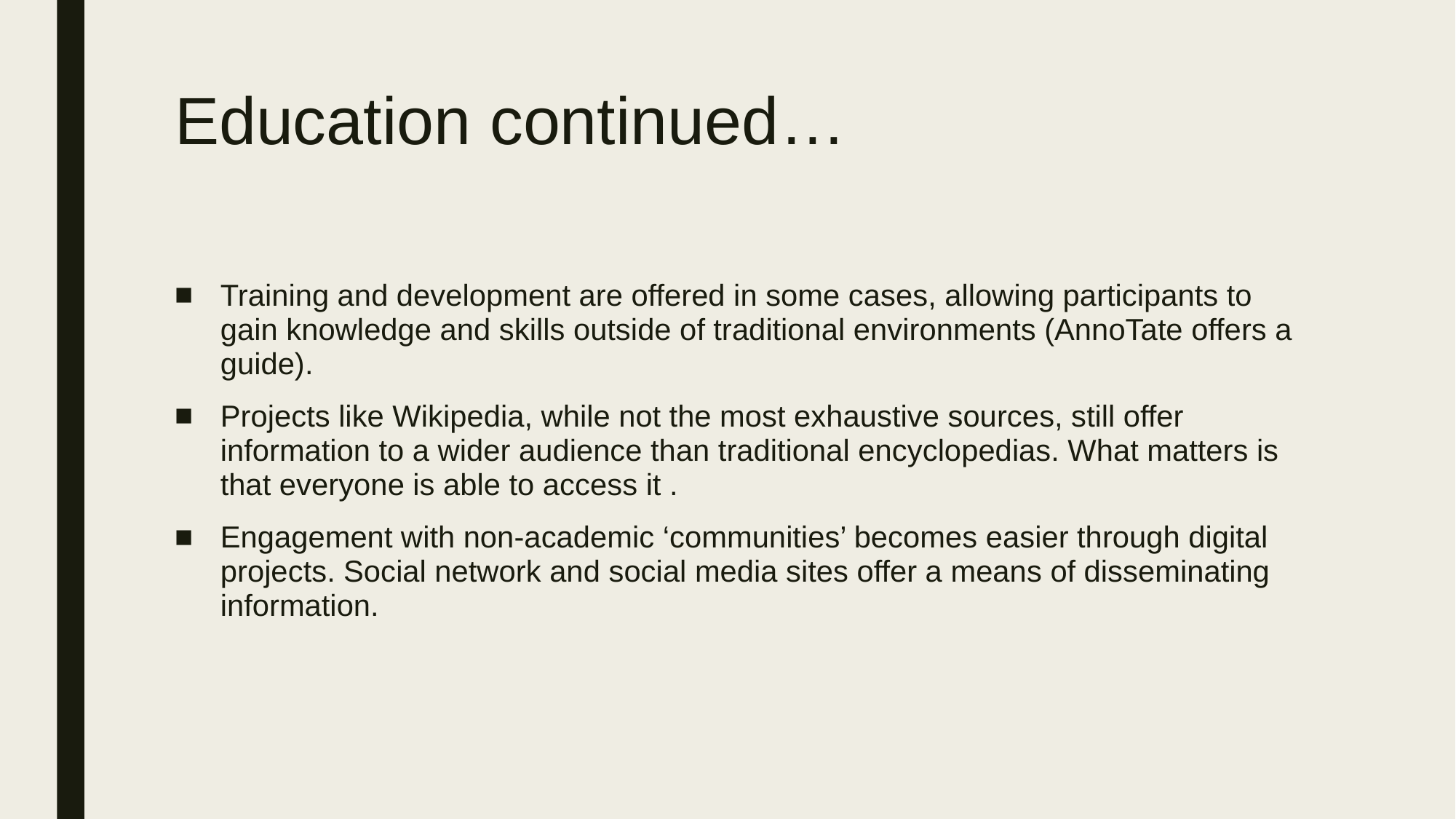

# Education continued…
Training and development are offered in some cases, allowing participants to gain knowledge and skills outside of traditional environments (AnnoTate offers a guide).
Projects like Wikipedia, while not the most exhaustive sources, still offer information to a wider audience than traditional encyclopedias. What matters is that everyone is able to access it .
Engagement with non-academic ‘communities’ becomes easier through digital projects. Social network and social media sites offer a means of disseminating information.